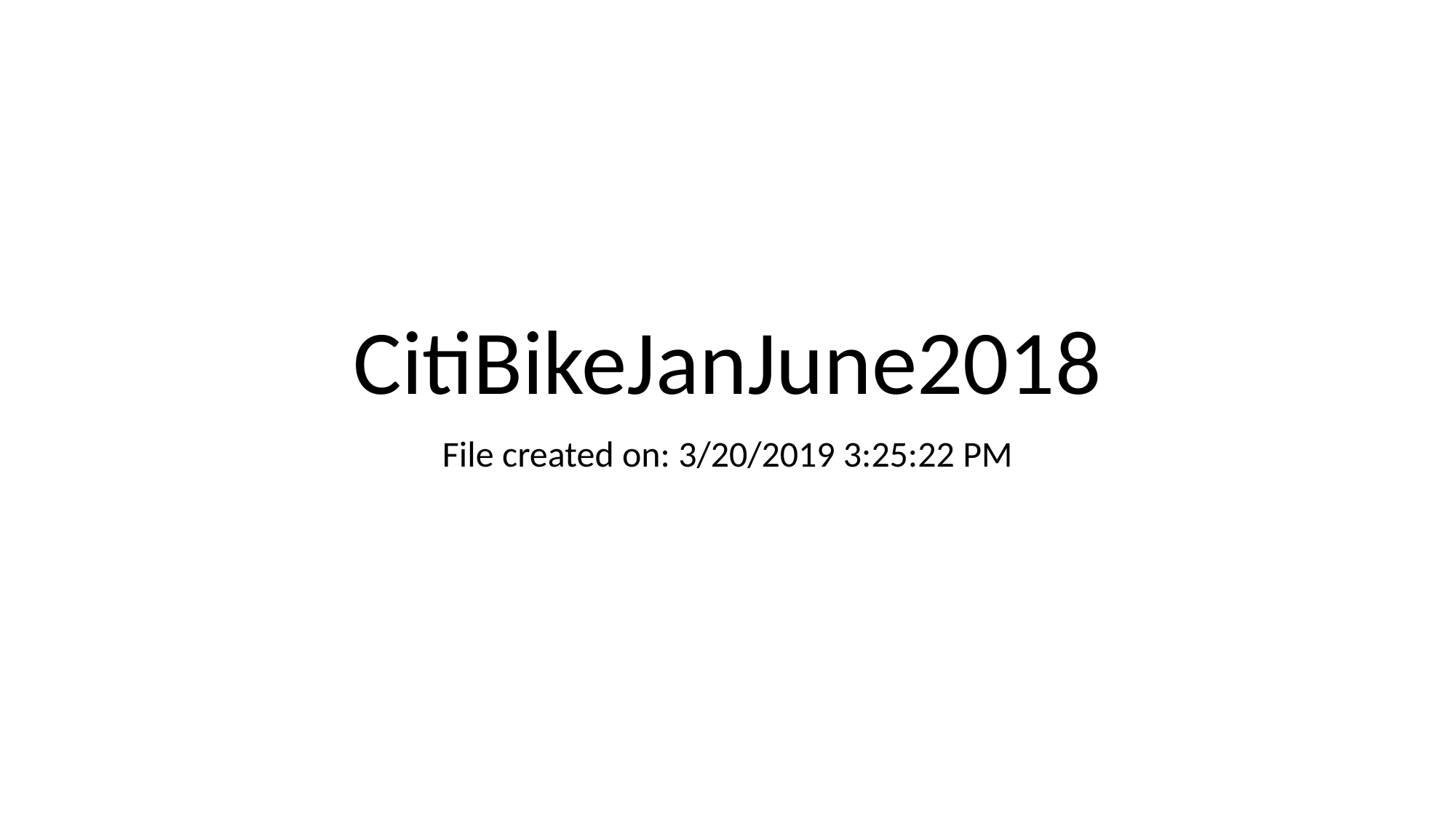

# CitiBikeJanJune2018
File created on: 3/20/2019 3:25:22 PM